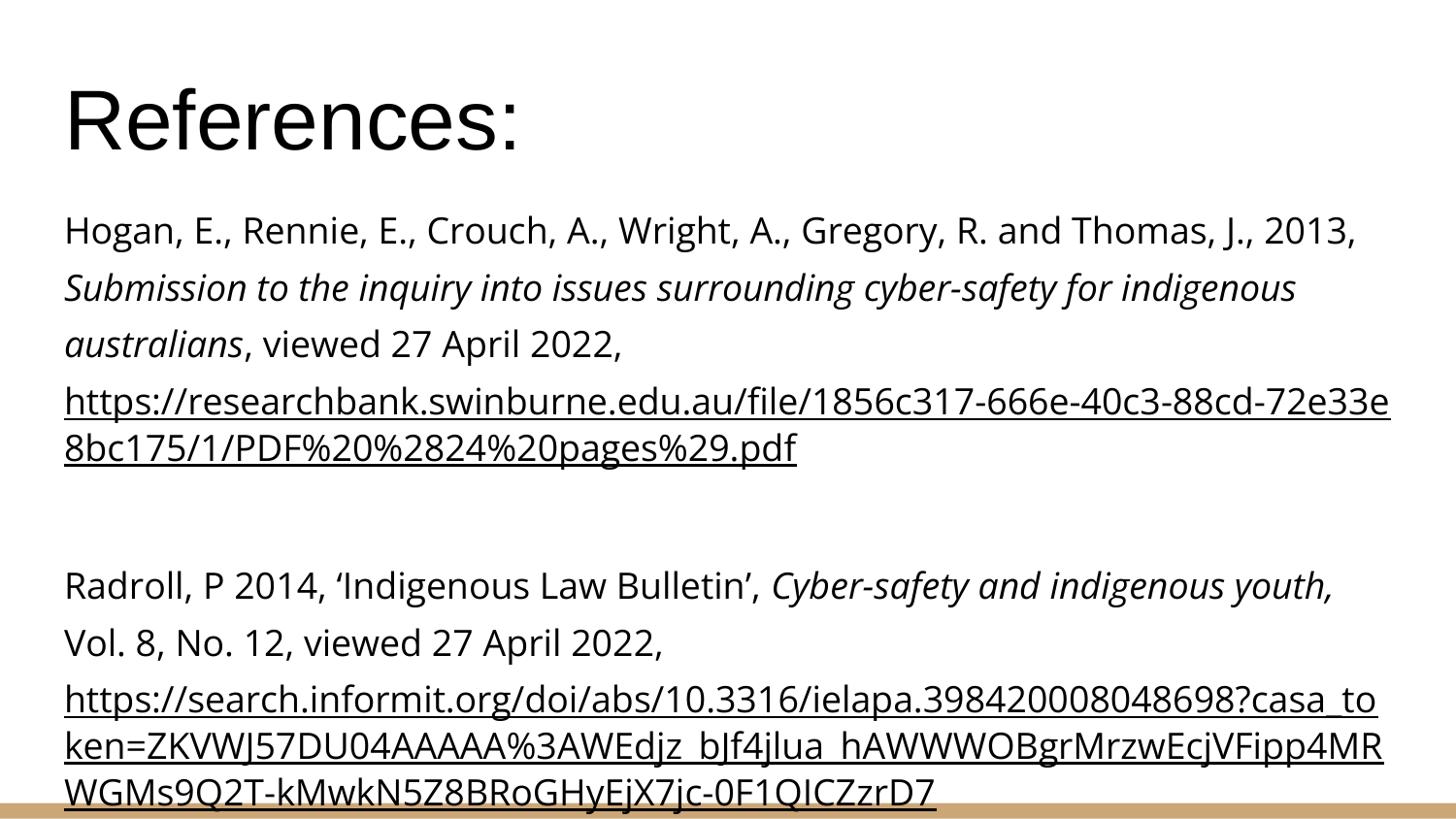

# References:
Hogan, E., Rennie, E., Crouch, A., Wright, A., Gregory, R. and Thomas, J., 2013, Submission to the inquiry into issues surrounding cyber-safety for indigenous australians, viewed 27 April 2022, https://researchbank.swinburne.edu.au/file/1856c317-666e-40c3-88cd-72e33e8bc175/1/PDF%20%2824%20pages%29.pdf
Radroll, P 2014, ‘Indigenous Law Bulletin’, Cyber-safety and indigenous youth, Vol. 8, No. 12, viewed 27 April 2022, https://search.informit.org/doi/abs/10.3316/ielapa.398420008048698?casa_token=ZKVWJ57DU04AAAAA%3AWEdjz_bJf4jlua_hAWWWOBgrMrzwEcjVFipp4MRWGMs9Q2T-kMwkN5Z8BRoGHyEjX7jc-0F1QICZzrD7